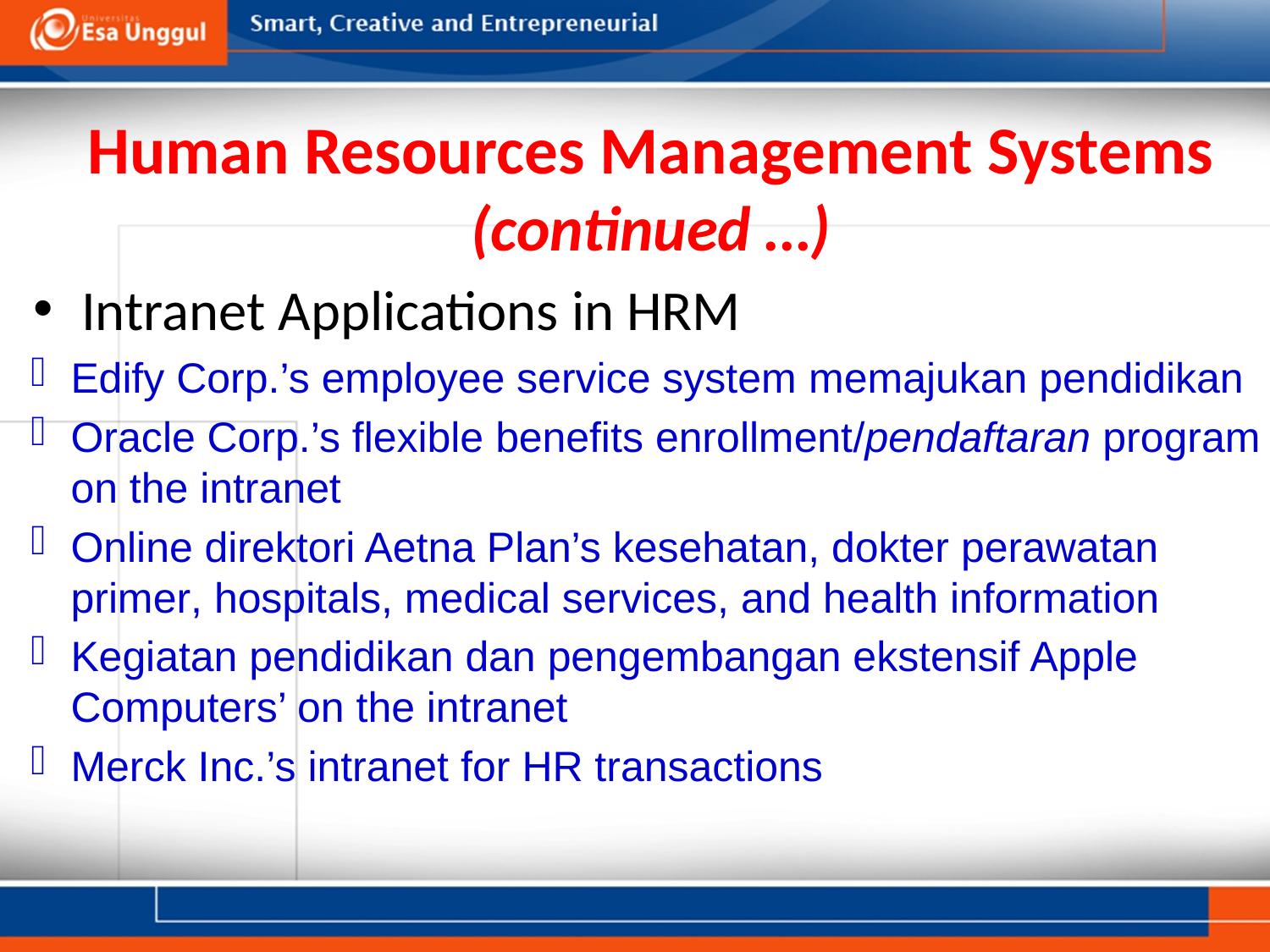

# Human Resources Management Systems (continued …)
Intranet Applications in HRM
Edify Corp.’s employee service system memajukan pendidikan
Oracle Corp.’s flexible benefits enrollment/pendaftaran program on the intranet
Online direktori Aetna Plan’s kesehatan, dokter perawatan primer, hospitals, medical services, and health information
Kegiatan pendidikan dan pengembangan ekstensif Apple Computers’ on the intranet
Merck Inc.’s intranet for HR transactions